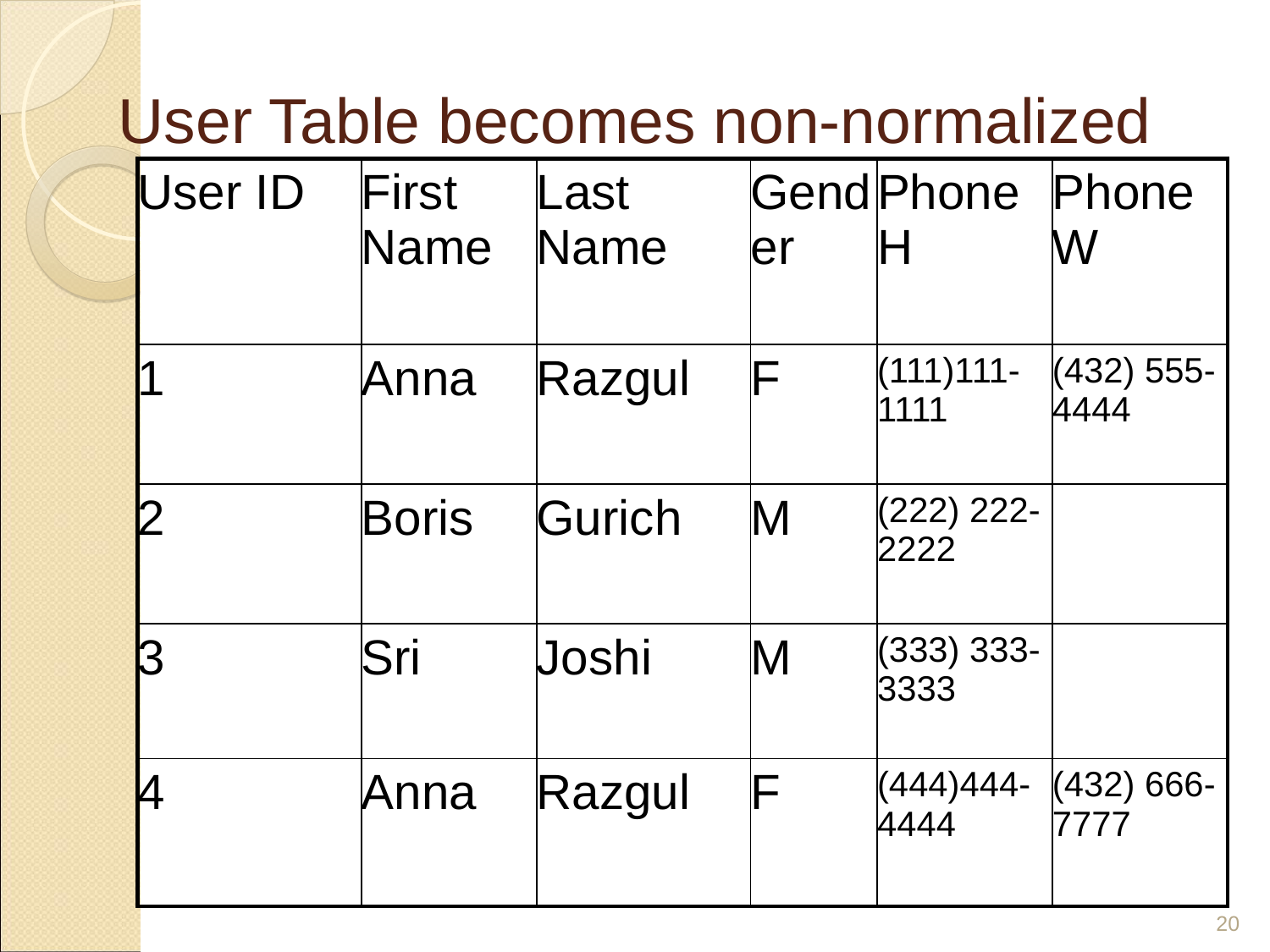

# User Table becomes non-normalized
| User ID | First Name | Last Name | Gender | PhoneH | PhoneW |
| --- | --- | --- | --- | --- | --- |
| 1 | Anna | Razgul | F | (111)111-1111 | (432) 555- 4444 |
| 2 | Boris | Gurich | M | (222) 222- 2222 |  |
| 3 | Sri | Joshi | M | (333) 333-3333 |  |
| 4 | Anna | Razgul | F | (444)444-4444 | (432) 666-7777 |

20